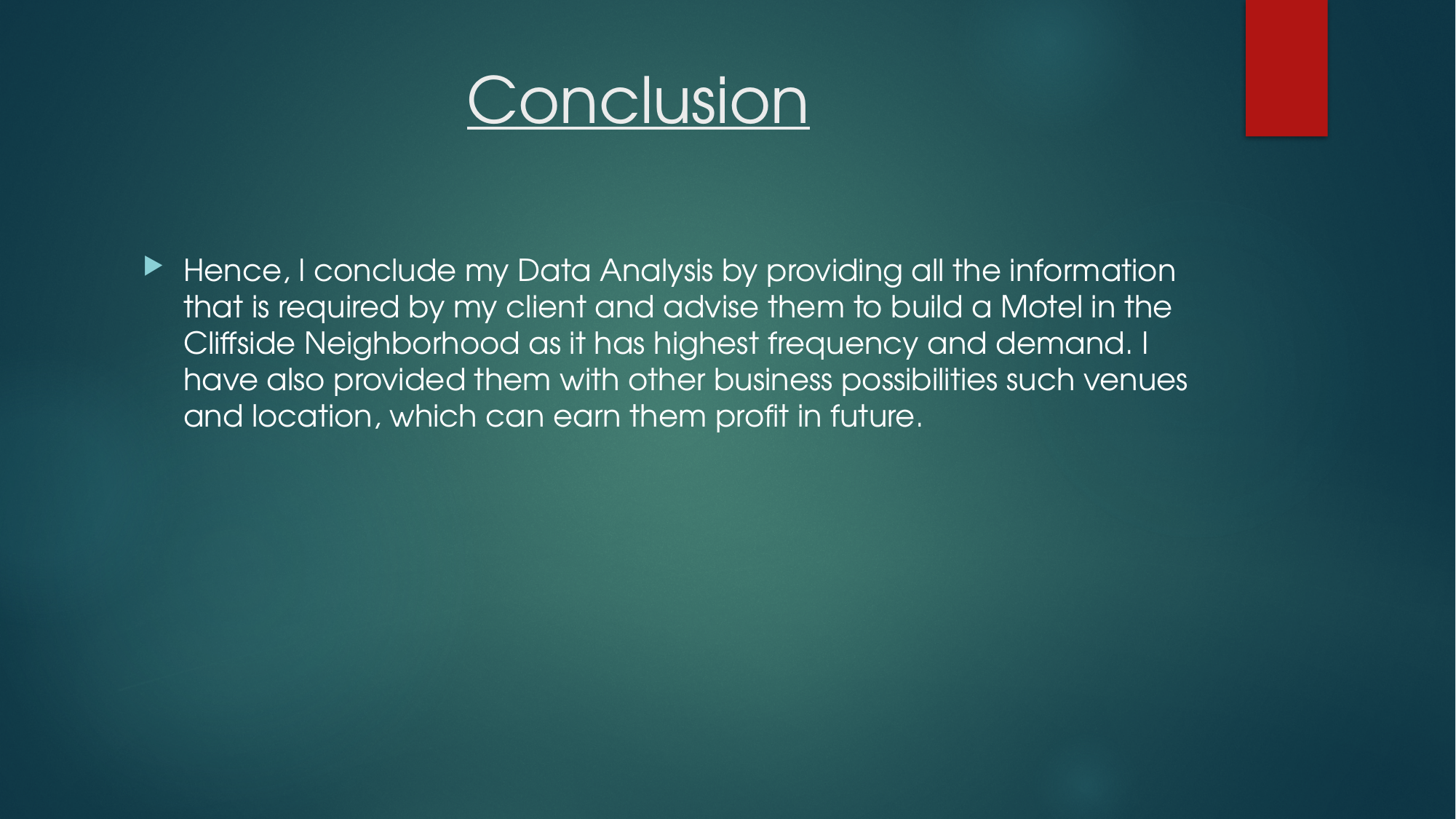

# Conclusion
Hence, I conclude my Data Analysis by providing all the information that is required by my client and advise them to build a Motel in the Cliffside Neighborhood as it has highest frequency and demand. I have also provided them with other business possibilities such venues and location, which can earn them profit in future.